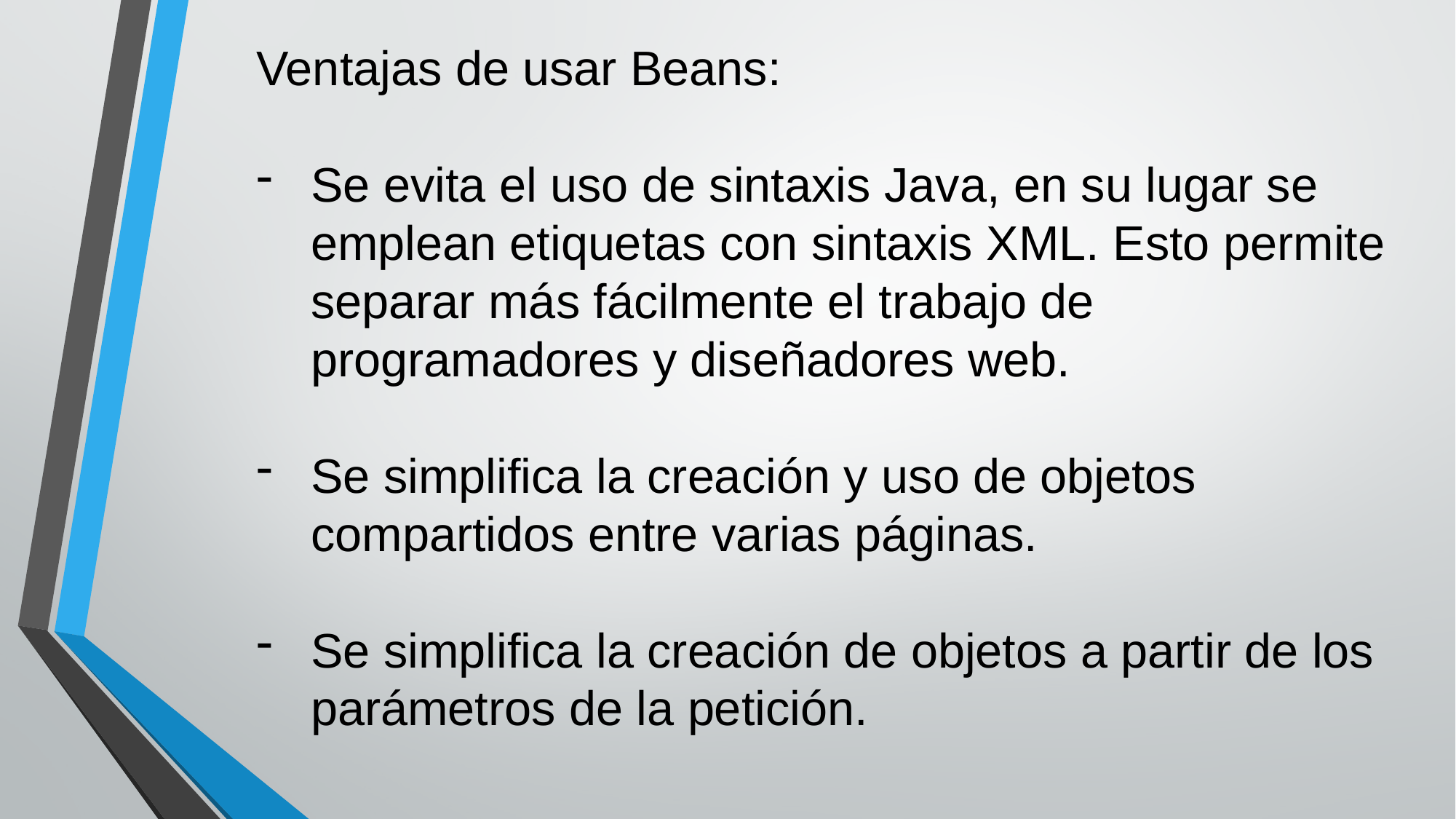

Ventajas de usar Beans:

Se evita el uso de sintaxis Java, en su lugar se emplean etiquetas con sintaxis XML. Esto permite separar más fácilmente el trabajo de programadores y diseñadores web.

Se simplifica la creación y uso de objetos compartidos entre varias páginas.

Se simplifica la creación de objetos a partir de los parámetros de la petición.